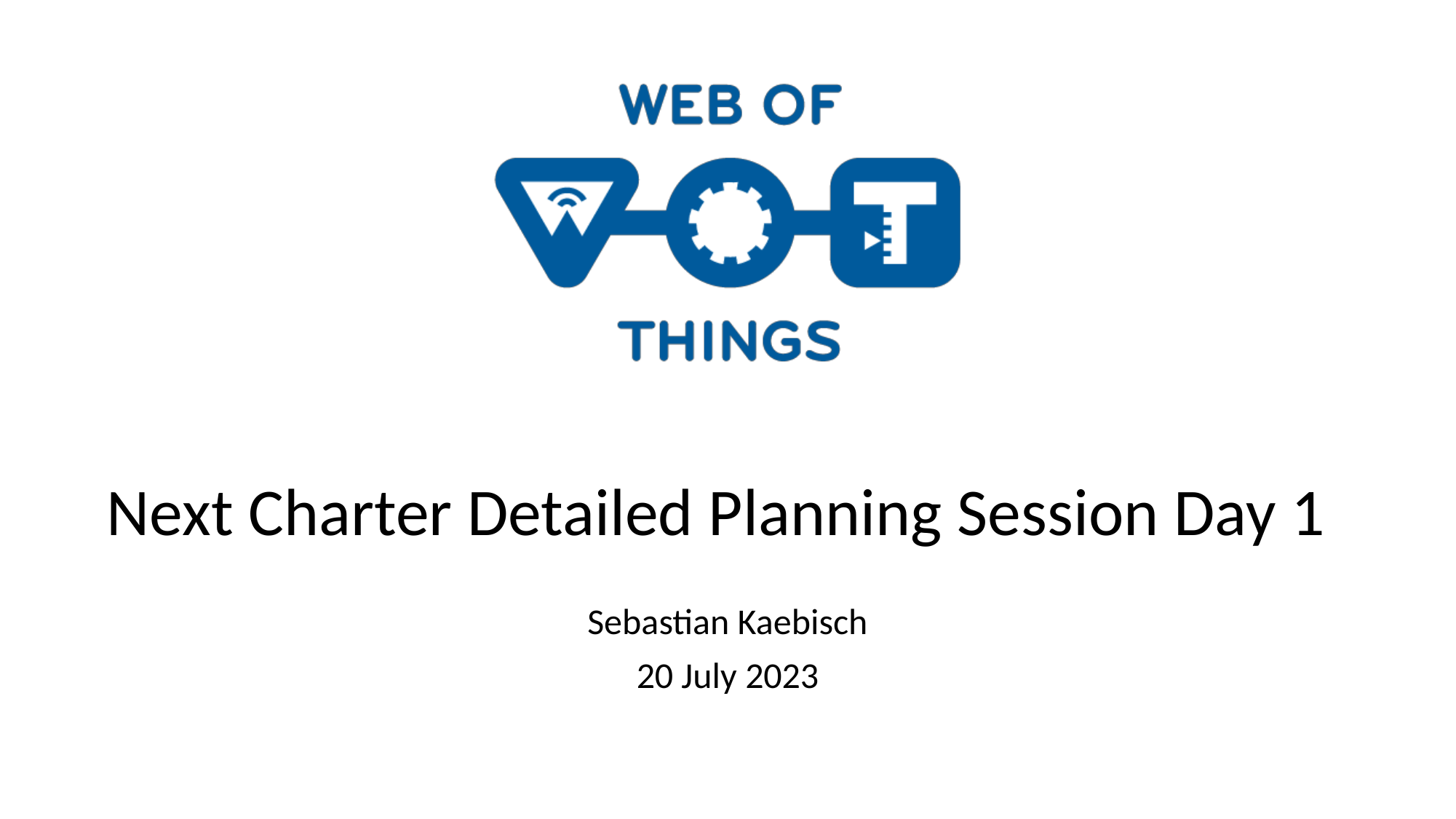

# Next Charter Detailed Planning Session Day 1
Sebastian Kaebisch
20 July 2023